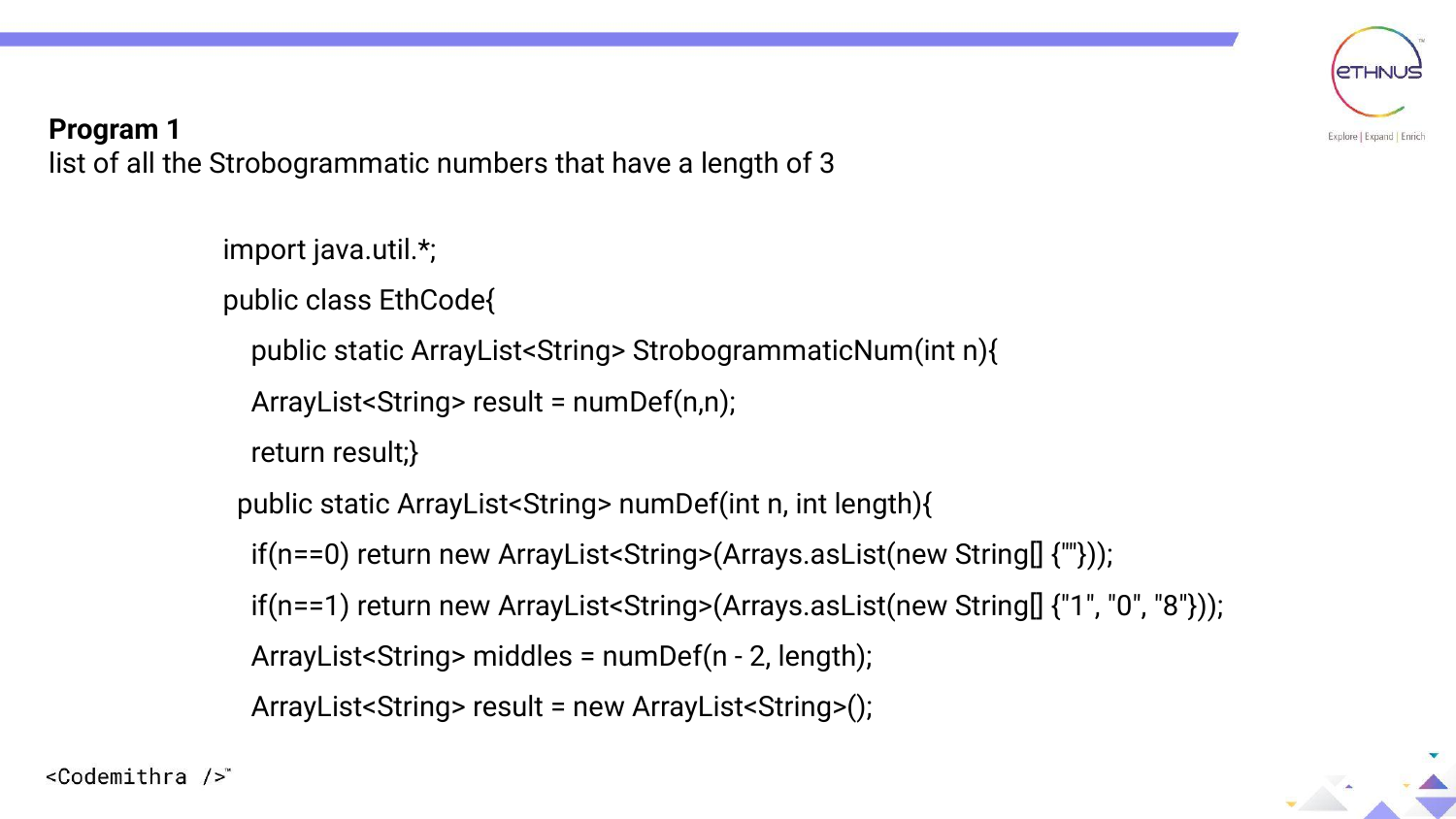

Program 1
list of all the Strobogrammatic numbers that have a length of 3
import java.util.*;
public class EthCode{
    public static ArrayList<String> StrobogrammaticNum(int n){
    ArrayList<String> result = numDef(n,n);
    return result;}
  public static ArrayList<String> numDef(int n, int length){
    if(n==0) return new ArrayList<String>(Arrays.asList(new String[] {""}));
    if(n==1) return new ArrayList<String>(Arrays.asList(new String[] {"1", "0", "8"}));
    ArrayList<String> middles = numDef(n - 2, length);
    ArrayList<String> result = new ArrayList<String>();